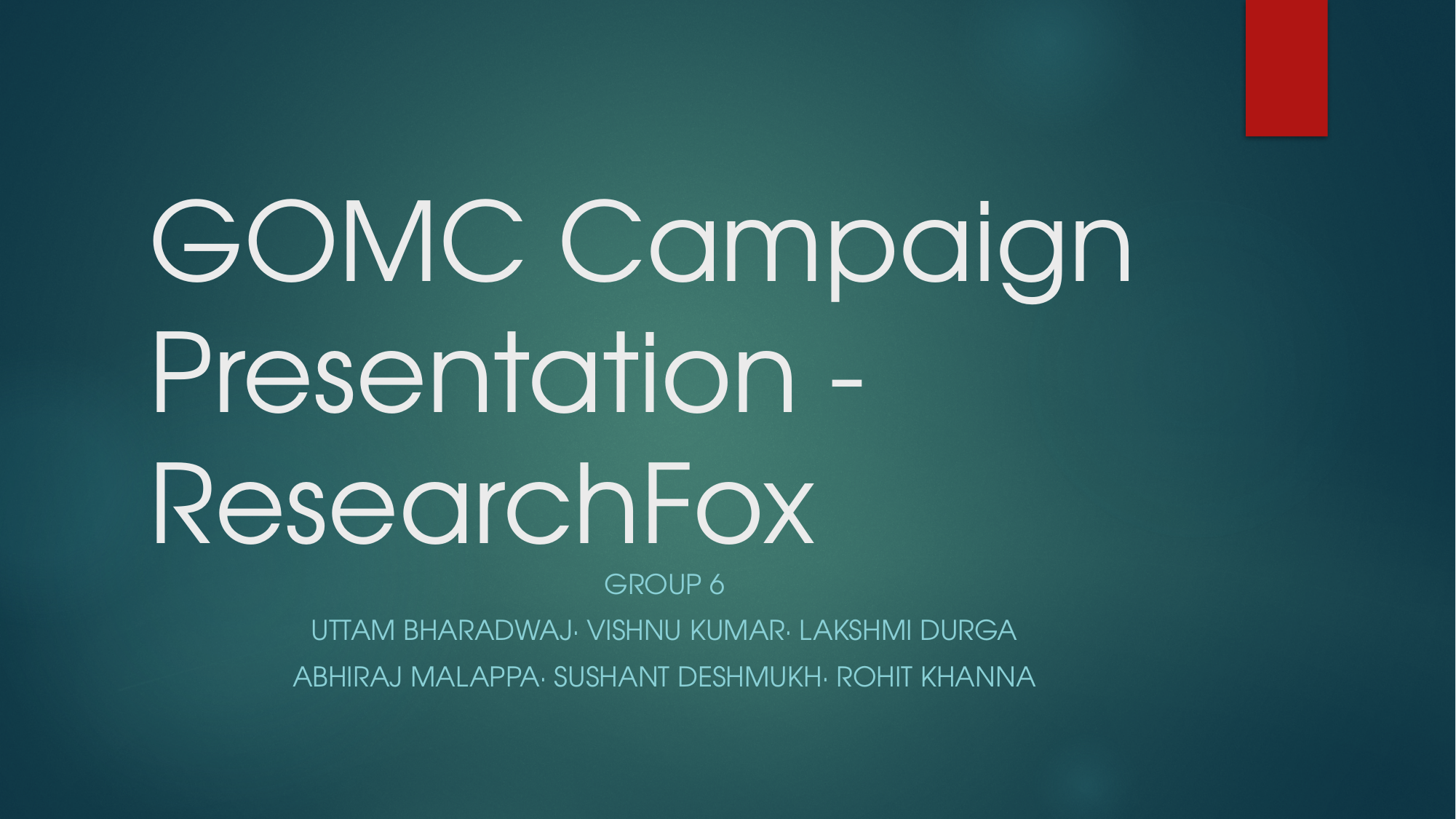

# GOMC Campaign Presentation - ResearchFox
Group 6
Uttam Bharadwaj· Vishnu Kumar· Lakshmi durga
Abhiraj malappa· Sushant deshmukh· Rohit Khanna